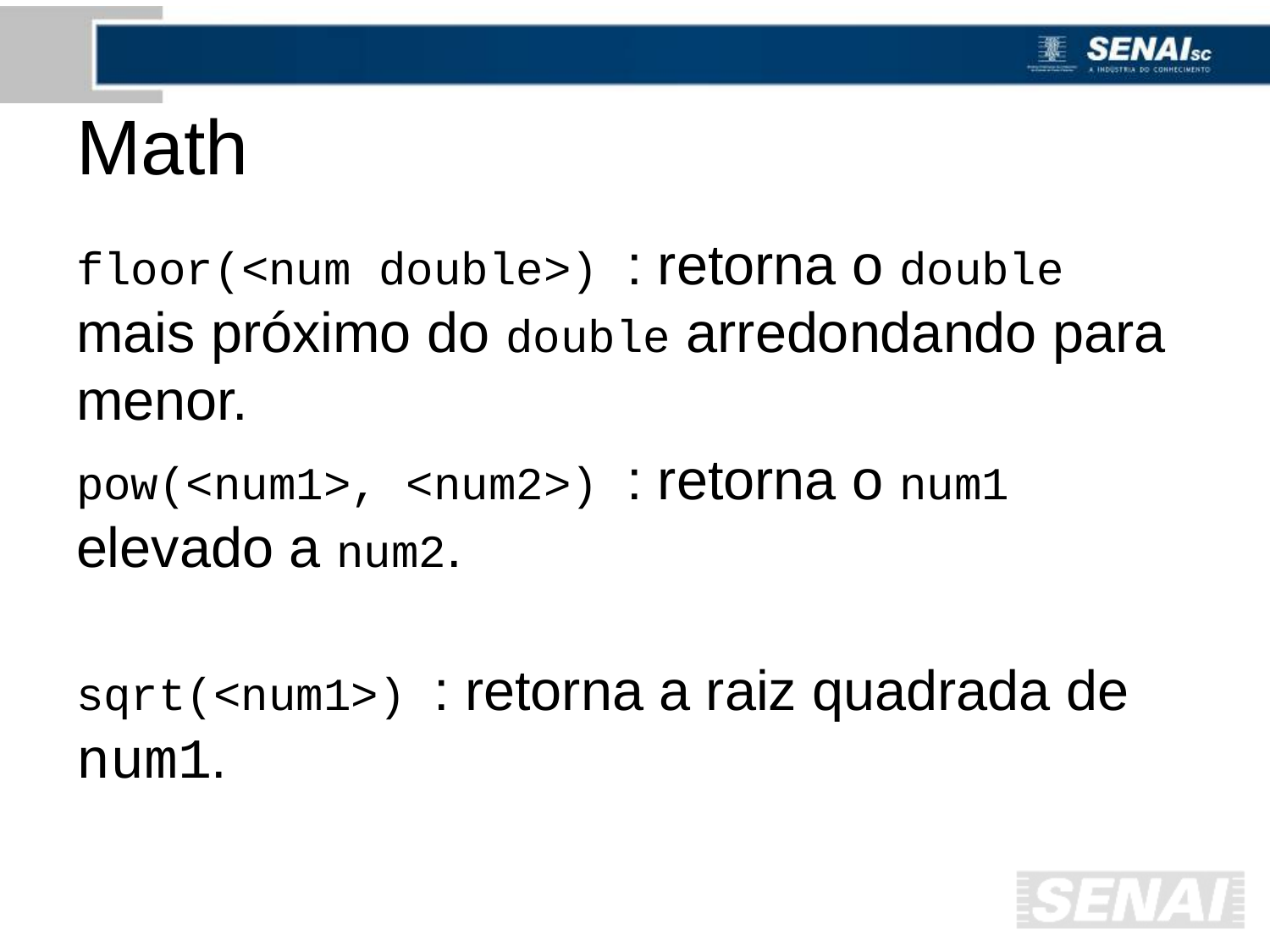

# Math
floor(<num double>) : retorna o double mais próximo do double arredondando para menor.
pow(<num1>, <num2>) : retorna o num1 elevado a num2.

sqrt(<num1>) : retorna a raiz quadrada de num1.